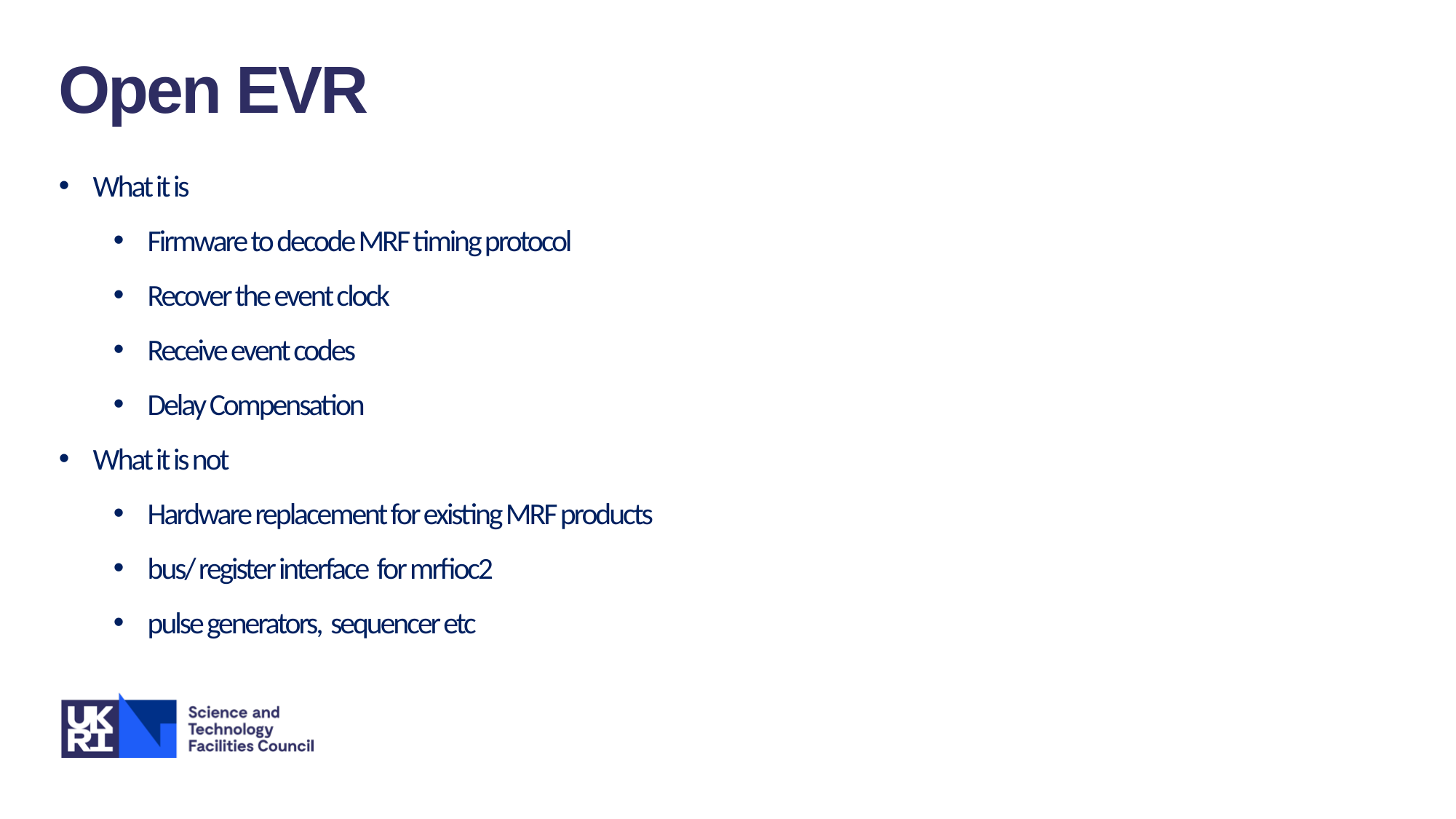

Open EVR
What it is
Firmware to decode MRF timing protocol
Recover the event clock
Receive event codes
Delay Compensation
What it is not
Hardware replacement for existing MRF products
bus/ register interface  for mrfioc2
pulse generators,  sequencer etc
Image © STFC John Dawson